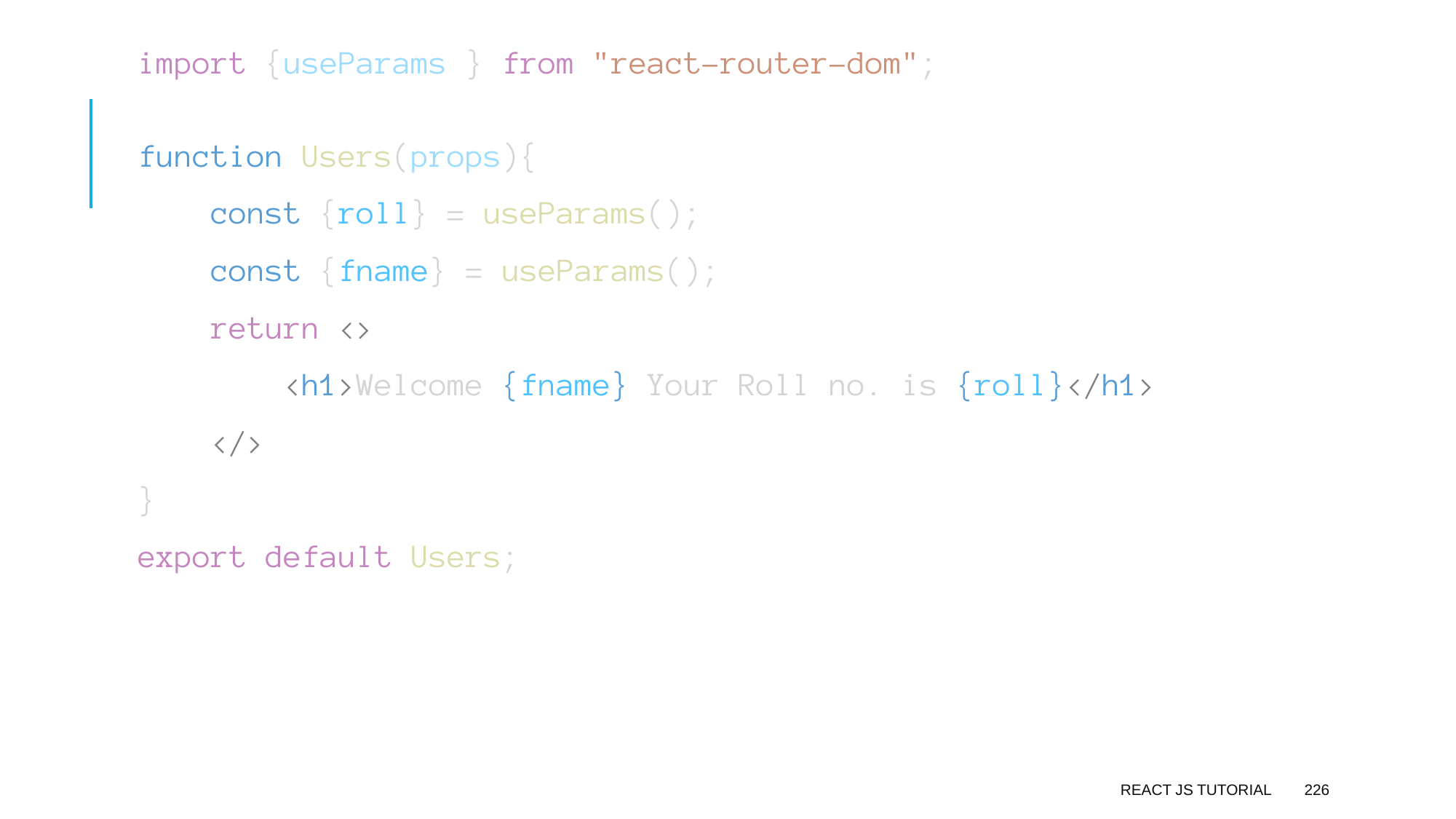

import {useParams } from "react-router-dom";
function Users(props){
    const {roll} = useParams();
    const {fname} = useParams();
    return <>
        <h1>Welcome {fname} Your Roll no. is {roll}</h1>
    </>
}
export default Users;

React JS Tutorial
226